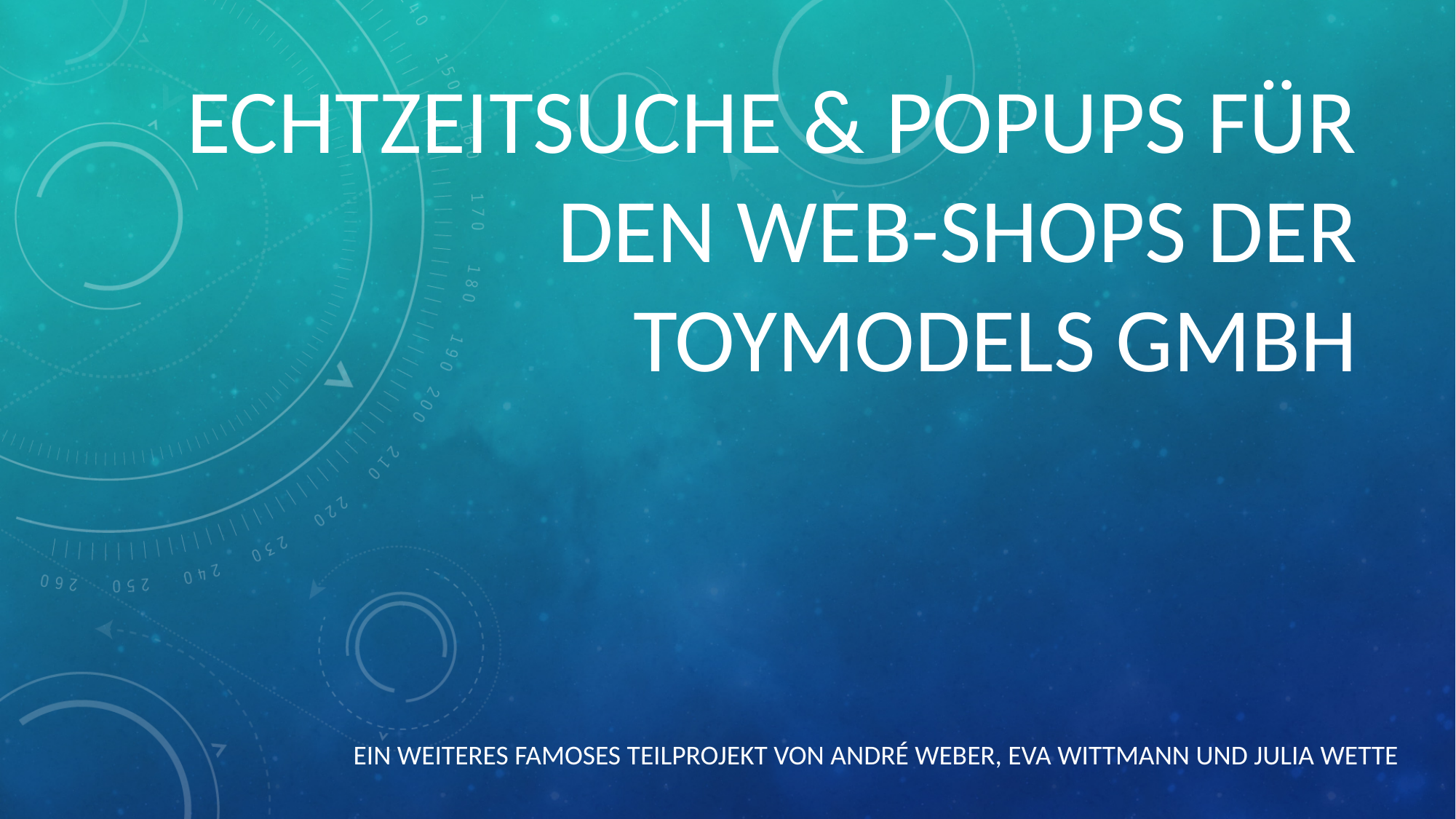

# Echtzeitsuche & Popups für den Web-shops der Toymodels GMbh
Ein weiteres famoses teilprojekt von andré weber, eva wittmann und julia wette